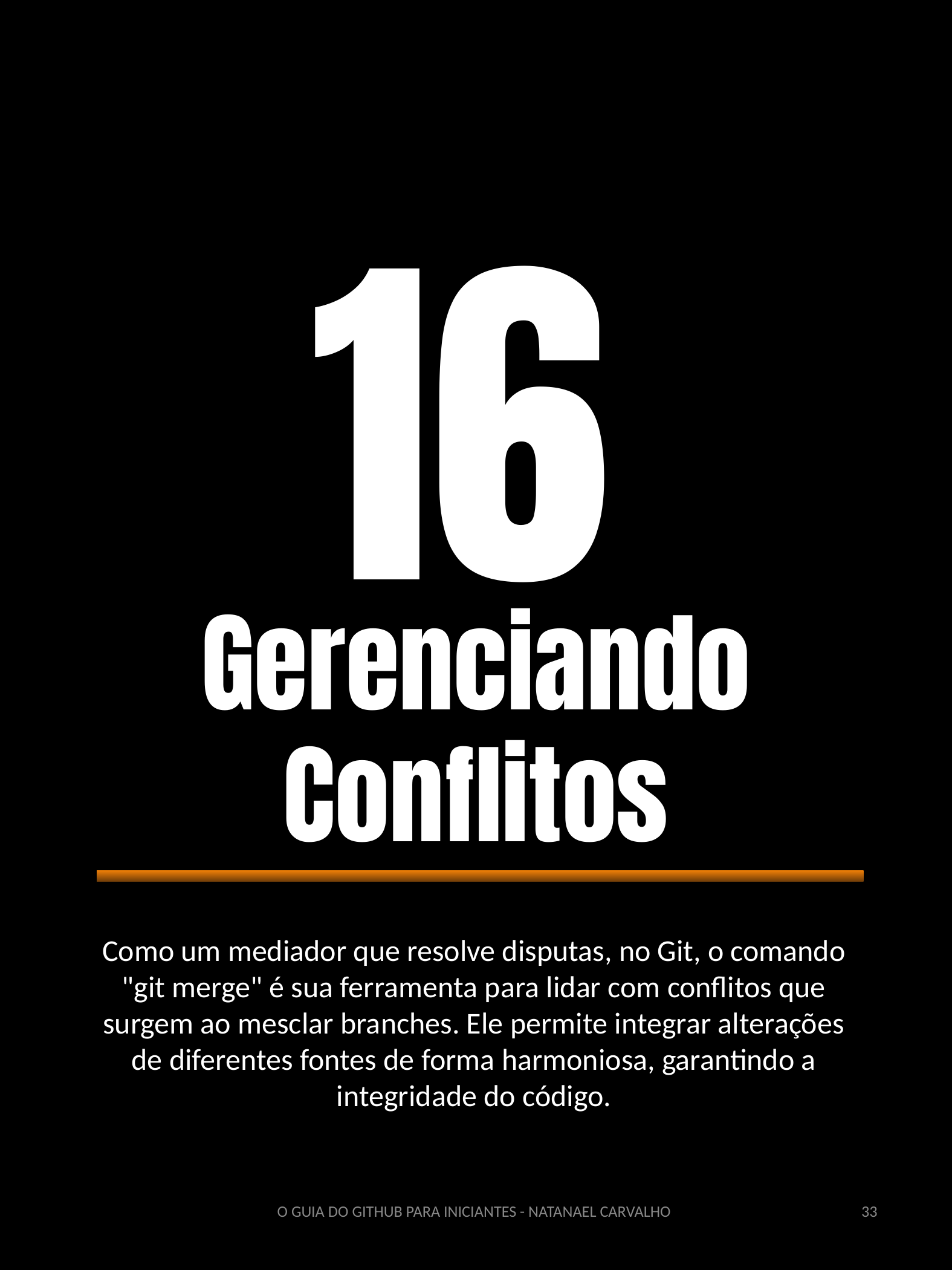

16
Gerenciando Conflitos

Como um mediador que resolve disputas, no Git, o comando "git merge" é sua ferramenta para lidar com conflitos que surgem ao mesclar branches. Ele permite integrar alterações de diferentes fontes de forma harmoniosa, garantindo a integridade do código.
33
O GUIA DO GITHUB PARA INICIANTES - NATANAEL CARVALHO